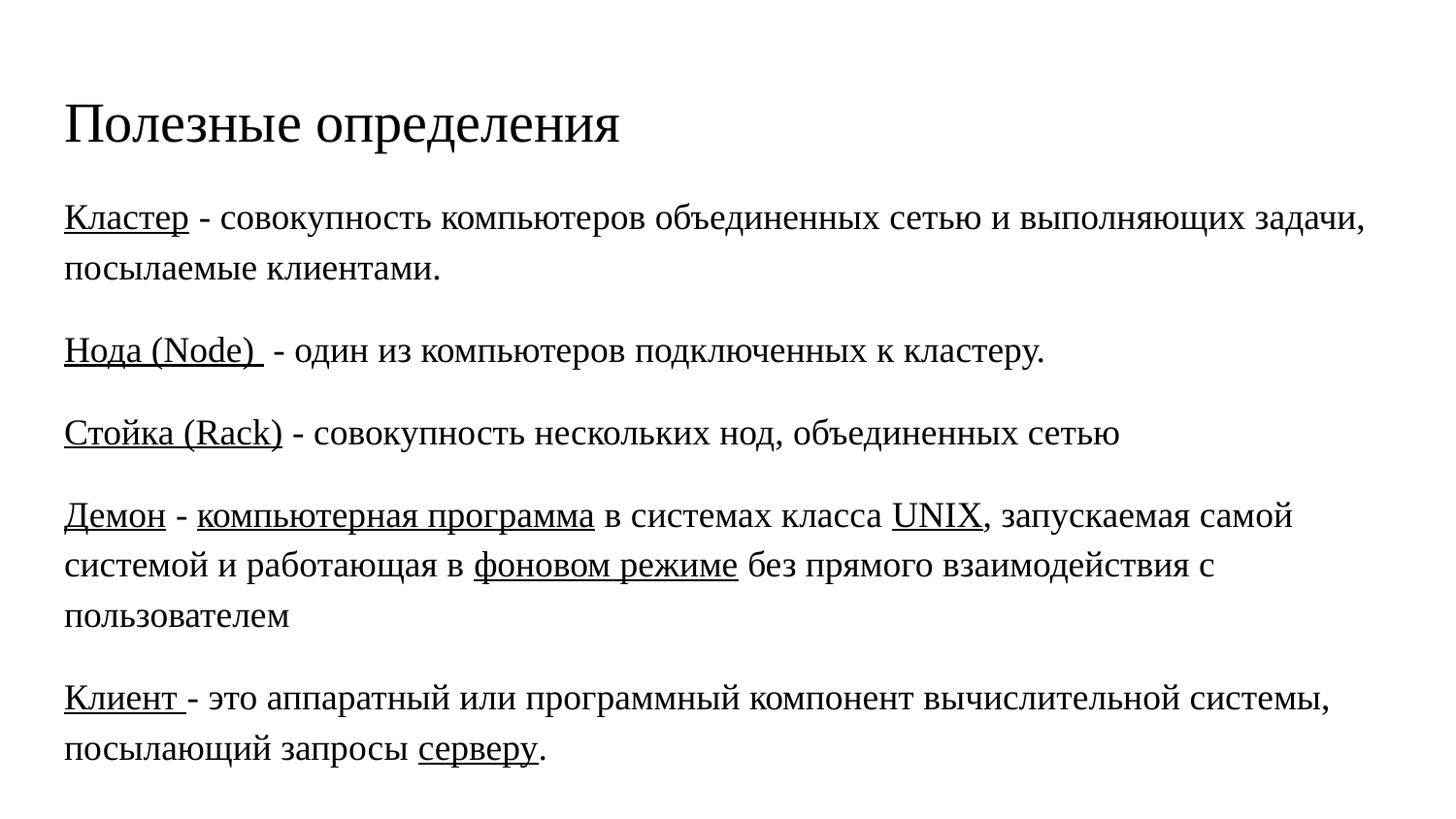

# Полезные определения
Кластер - совокупность компьютеров объединенных сетью и выполняющих задачи, посылаемые клиентами.
Нода (Node)  - один из компьютеров подключенных к кластеру.
Стойка (Rack) - совокупность нескольких нод, объединенных сетью
Демон - компьютерная программа в системах класса UNIX, запускаемая самой системой и работающая в фоновом режиме без прямого взаимодействия с пользователем
Клиент - это аппаратный или программный компонент вычислительной системы, посылающий запросы серверу.